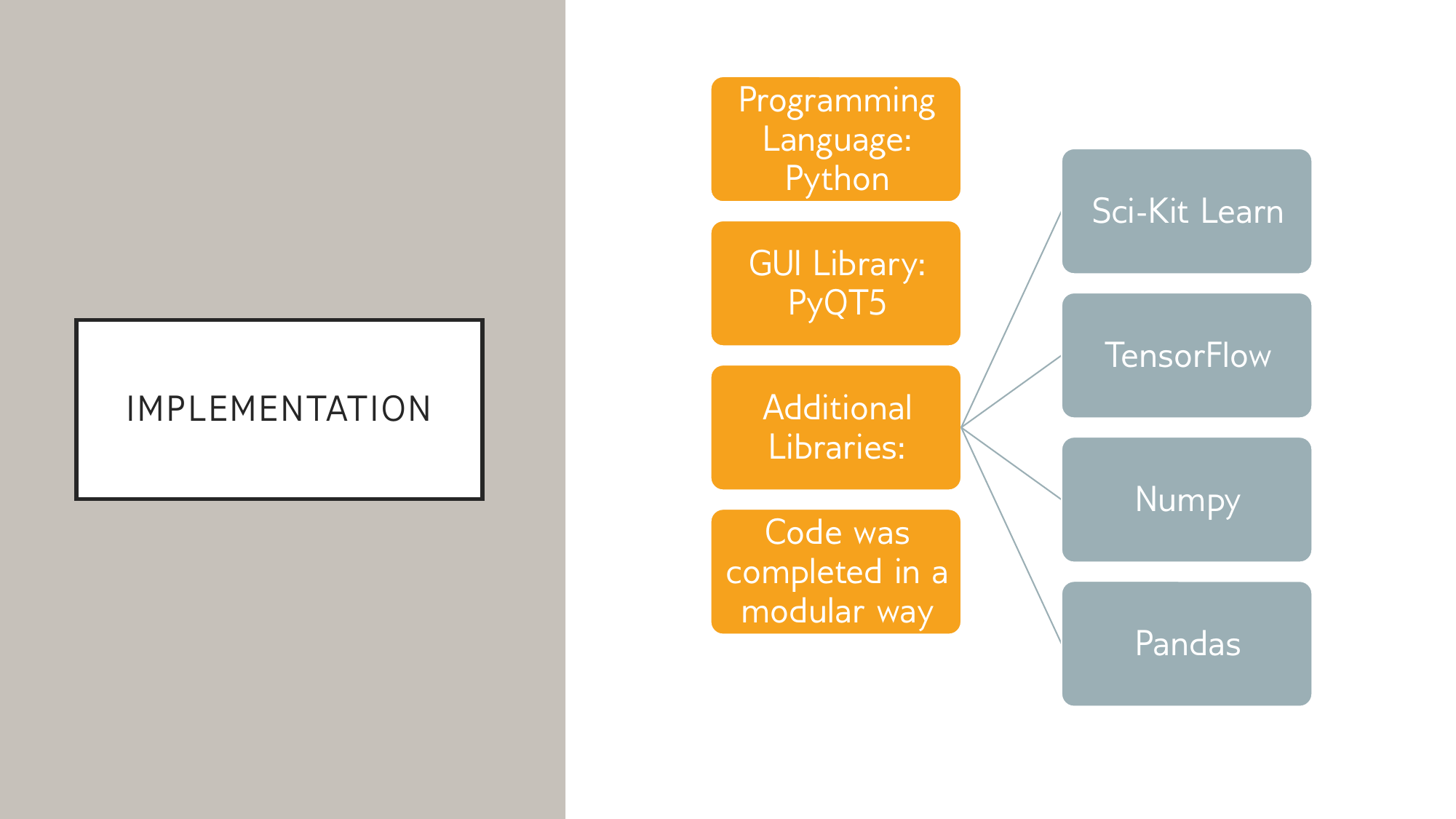

Programming Language: Python
GUI Library: PyQT5
Additional Libraries:

Sci-Kit Learn

TensorFlow

Numpy

Pandas
Code was completed in a modular way
# Implementation